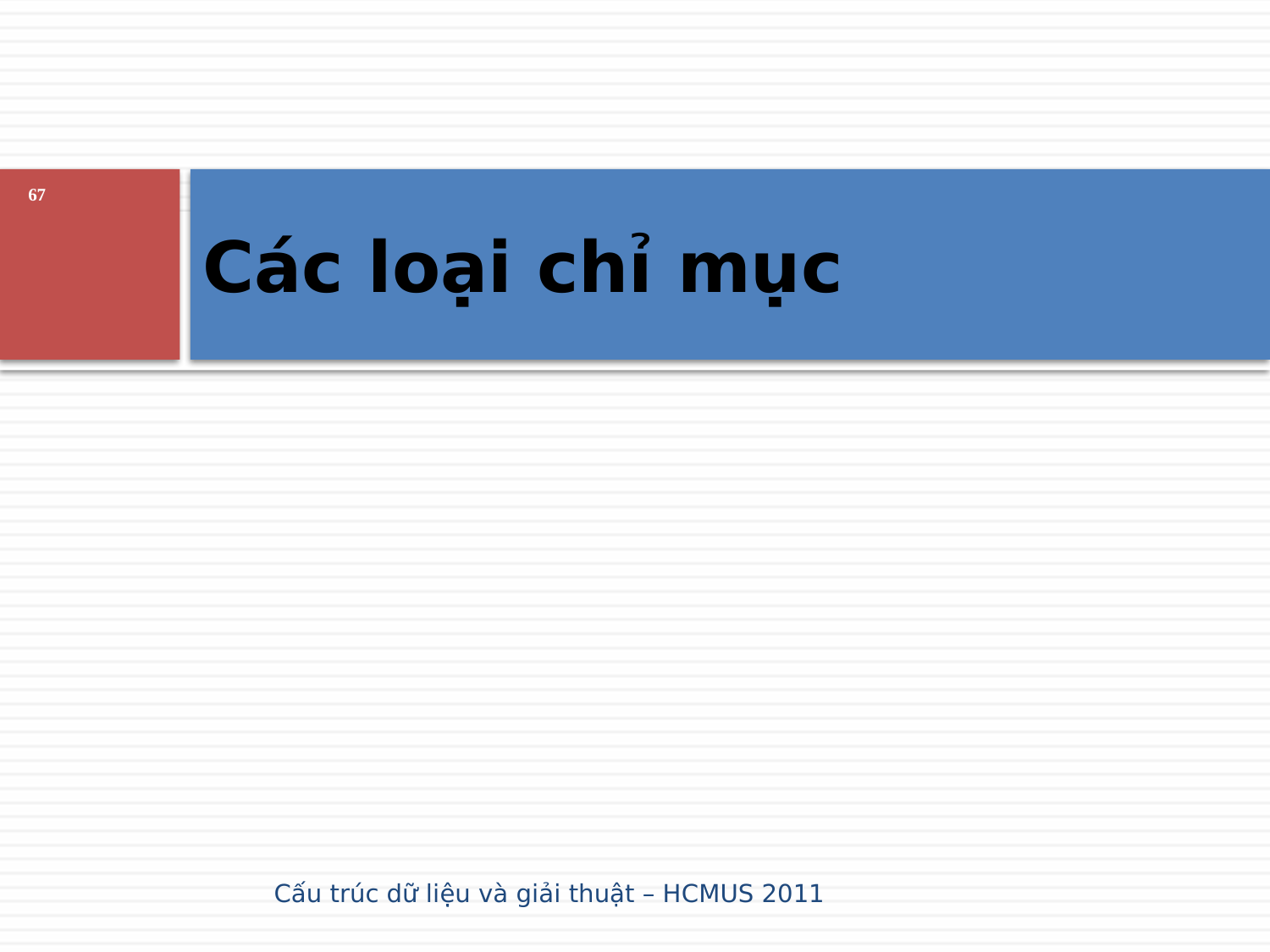

# Các loại chỉ mục
67

Cấu trúc dữ liệu và giải thuật – HCMUS 2011